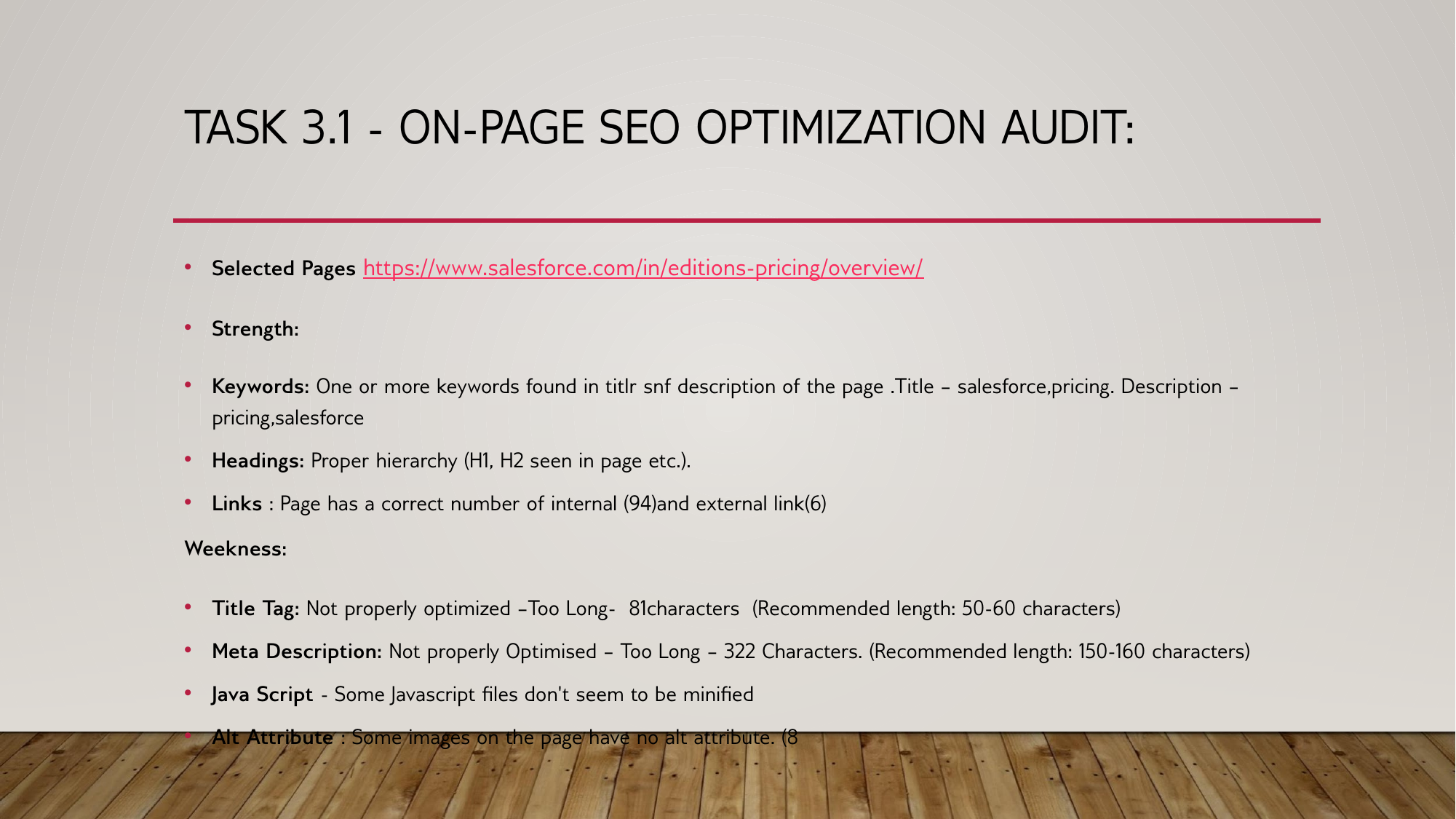

# TASK 3.1 - ON-PAGE SEO OPTIMIZATION AUDIT:
Selected Pages https://www.salesforce.com/in/editions-pricing/overview/
Strength:
Keywords: One or more keywords found in titlr snf description of the page .Title – salesforce,pricing. Description –pricing,salesforce
Headings: Proper hierarchy (H1, H2 seen in page etc.).
Links : Page has a correct number of internal (94)and external link(6)
Weekness:
Title Tag: Not properly optimized –Too Long-  81characters  (Recommended length: 50-60 characters)
Meta Description: Not properly Optimised – Too Long – 322 Characters. (Recommended length: 150-160 characters)
Java Script - Some Javascript files don't seem to be minified
Alt Attribute : Some images on the page have no alt attribute. (8